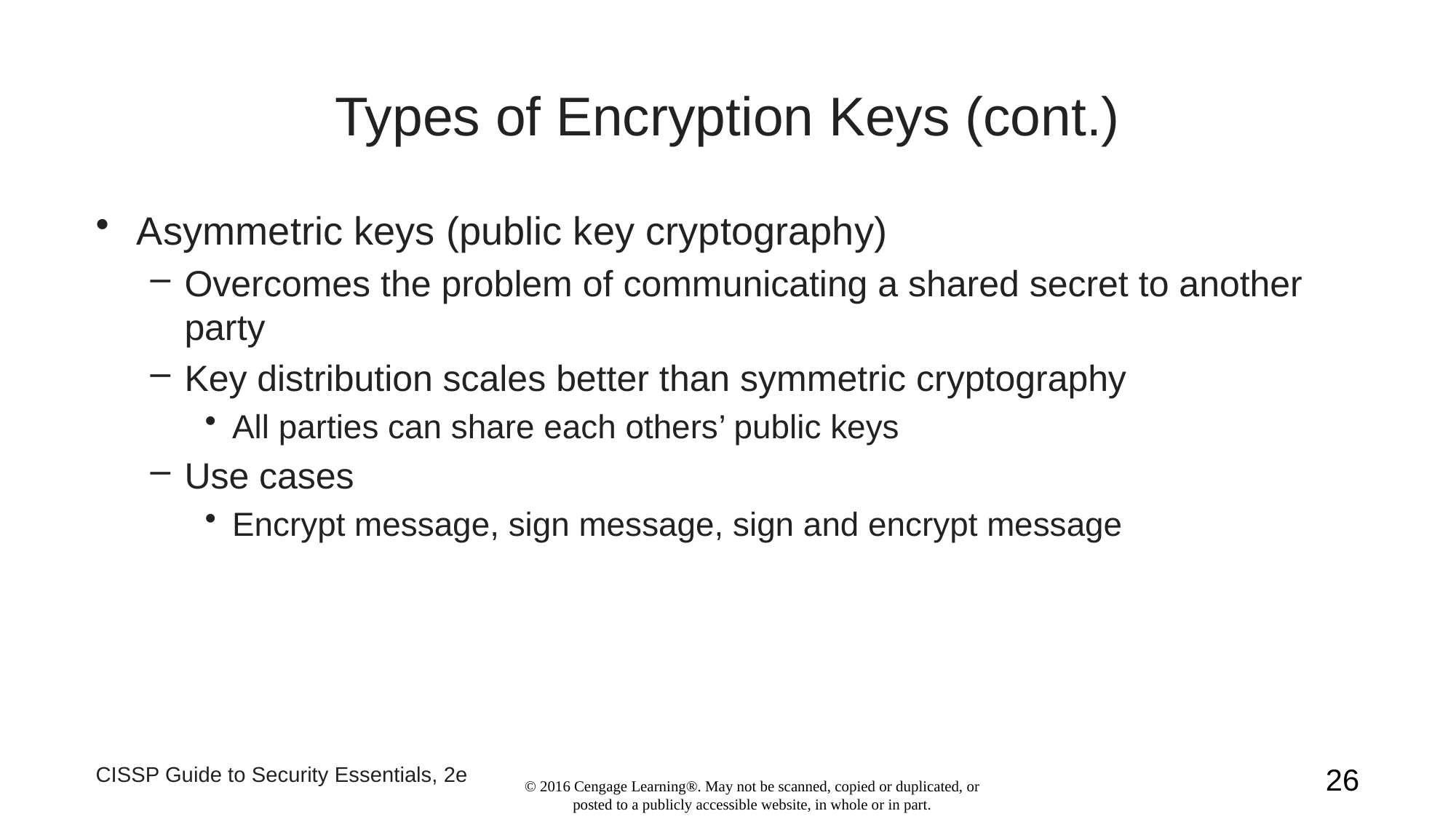

# Types of Encryption Keys (cont.)
Asymmetric keys (public key cryptography)
Overcomes the problem of communicating a shared secret to another party
Key distribution scales better than symmetric cryptography
All parties can share each others’ public keys
Use cases
Encrypt message, sign message, sign and encrypt message
CISSP Guide to Security Essentials, 2e
26
© 2016 Cengage Learning®. May not be scanned, copied or duplicated, or posted to a publicly accessible website, in whole or in part.